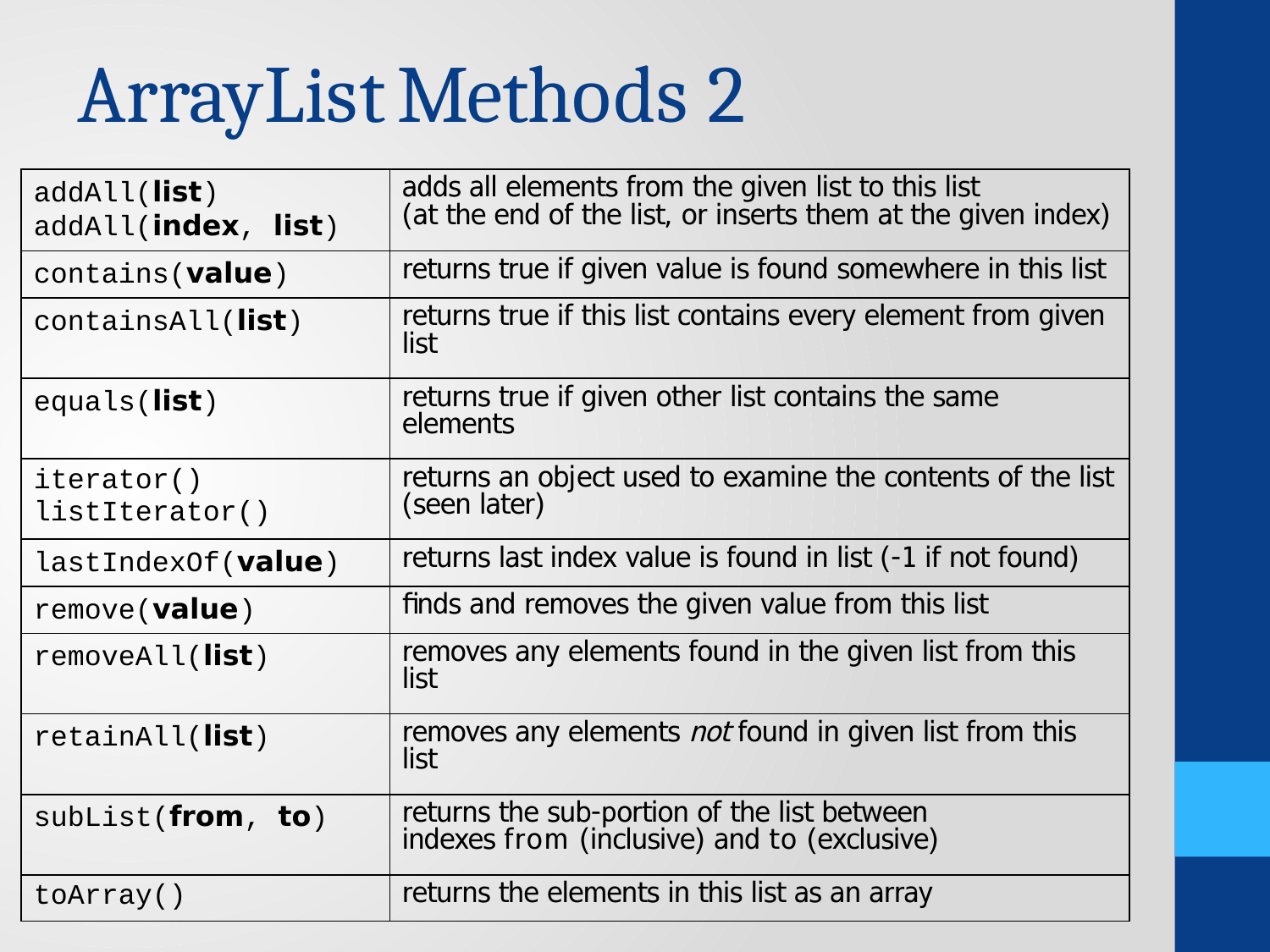

# ArrayList Methods 2
| addAll(list) addAll(index, list) | adds all elements from the given list to this list (at the end of the list, or inserts them at the given index) |
| --- | --- |
| contains(value) | returns true if given value is found somewhere in this list |
| containsAll(list) | returns true if this list contains every element from given list |
| equals(list) | returns true if given other list contains the same elements |
| iterator() listIterator() | returns an object used to examine the contents of the list (seen later) |
| lastIndexOf(value) | returns last index value is found in list (-1 if not found) |
| remove(value) | finds and removes the given value from this list |
| removeAll(list) | removes any elements found in the given list from this list |
| retainAll(list) | removes any elements not found in given list from this list |
| subList(from, to) | returns the sub-portion of the list between indexes from (inclusive) and to (exclusive) |
| toArray() | returns the elements in this list as an array |